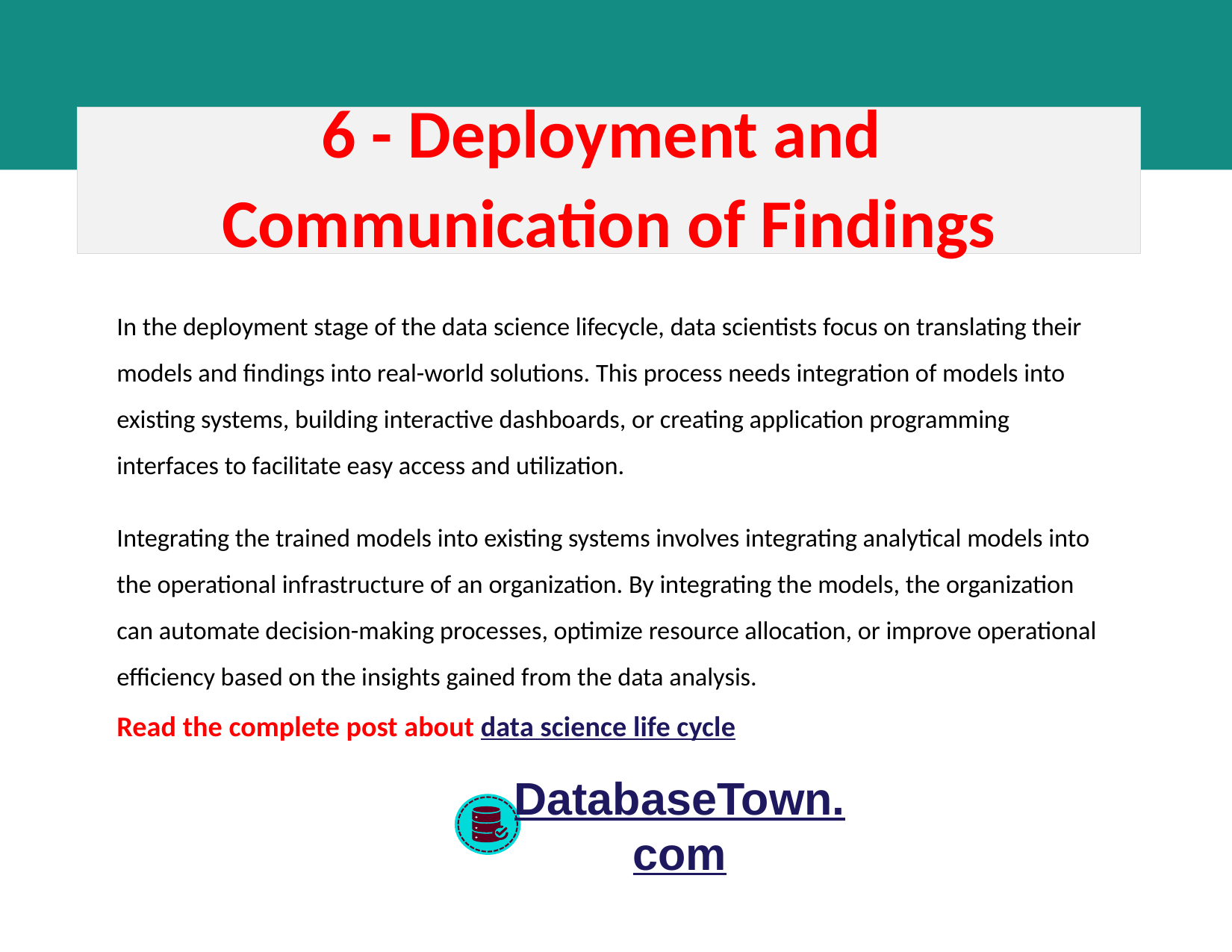

6 - Deployment and
Communication of Findings
In the deployment stage of the data science lifecycle, data scientists focus on translating their models and findings into real-world solutions. This process needs integration of models into existing systems, building interactive dashboards, or creating application programming interfaces to facilitate easy access and utilization.

Integrating the trained models into existing systems involves integrating analytical models into the operational infrastructure of an organization. By integrating the models, the organization can automate decision-making processes, optimize resource allocation, or improve operational efficiency based on the insights gained from the data analysis.
Read the complete post about data science life cycle
DatabaseTown.com